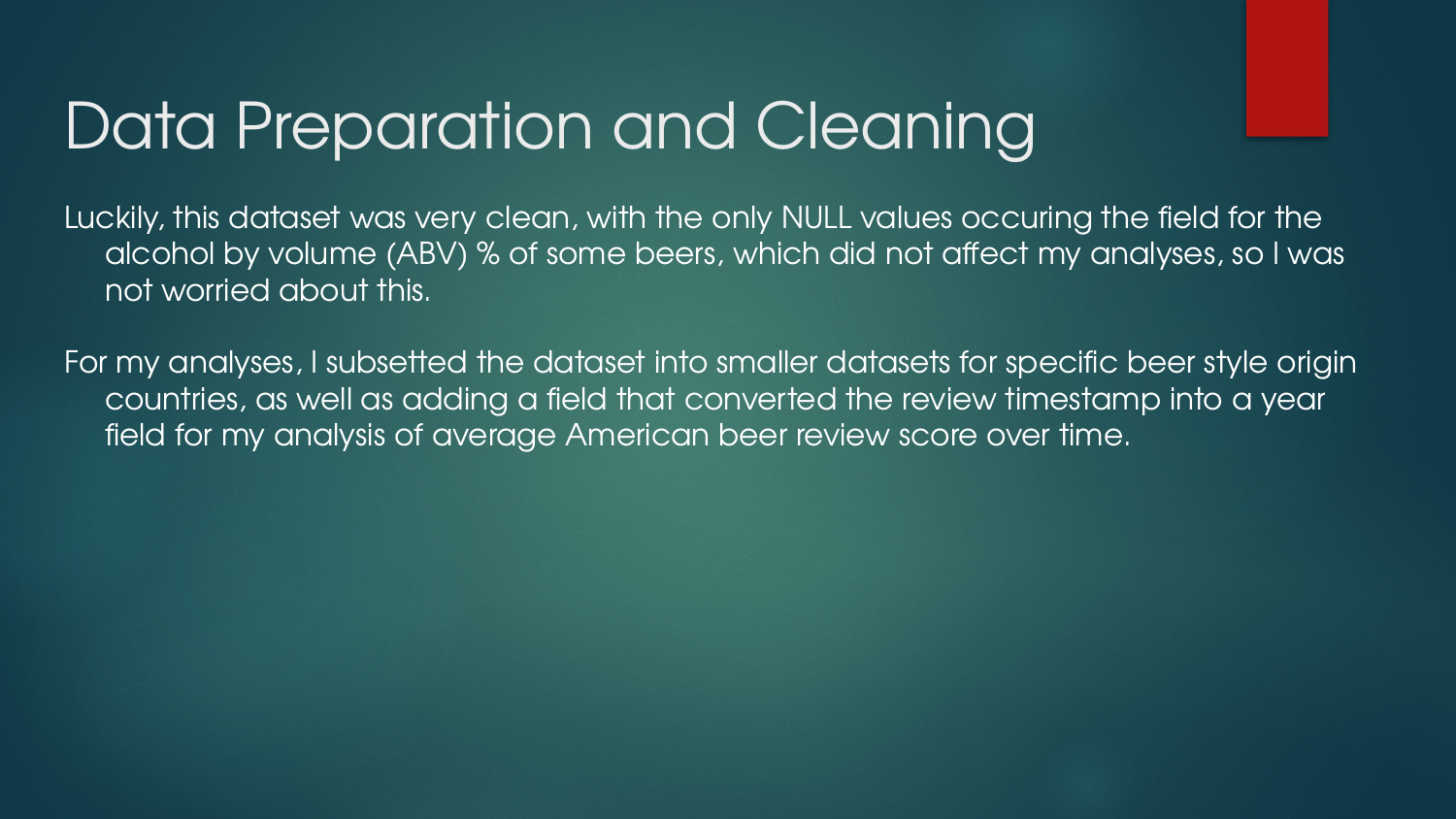

# Data Preparation and Cleaning
Luckily, this dataset was very clean, with the only NULL values occuring the field for the alcohol by volume (ABV) % of some beers, which did not affect my analyses, so I was not worried about this.

For my analyses, I subsetted the dataset into smaller datasets for specific beer style origin countries, as well as adding a field that converted the review timestamp into a year field for my analysis of average American beer review score over time.